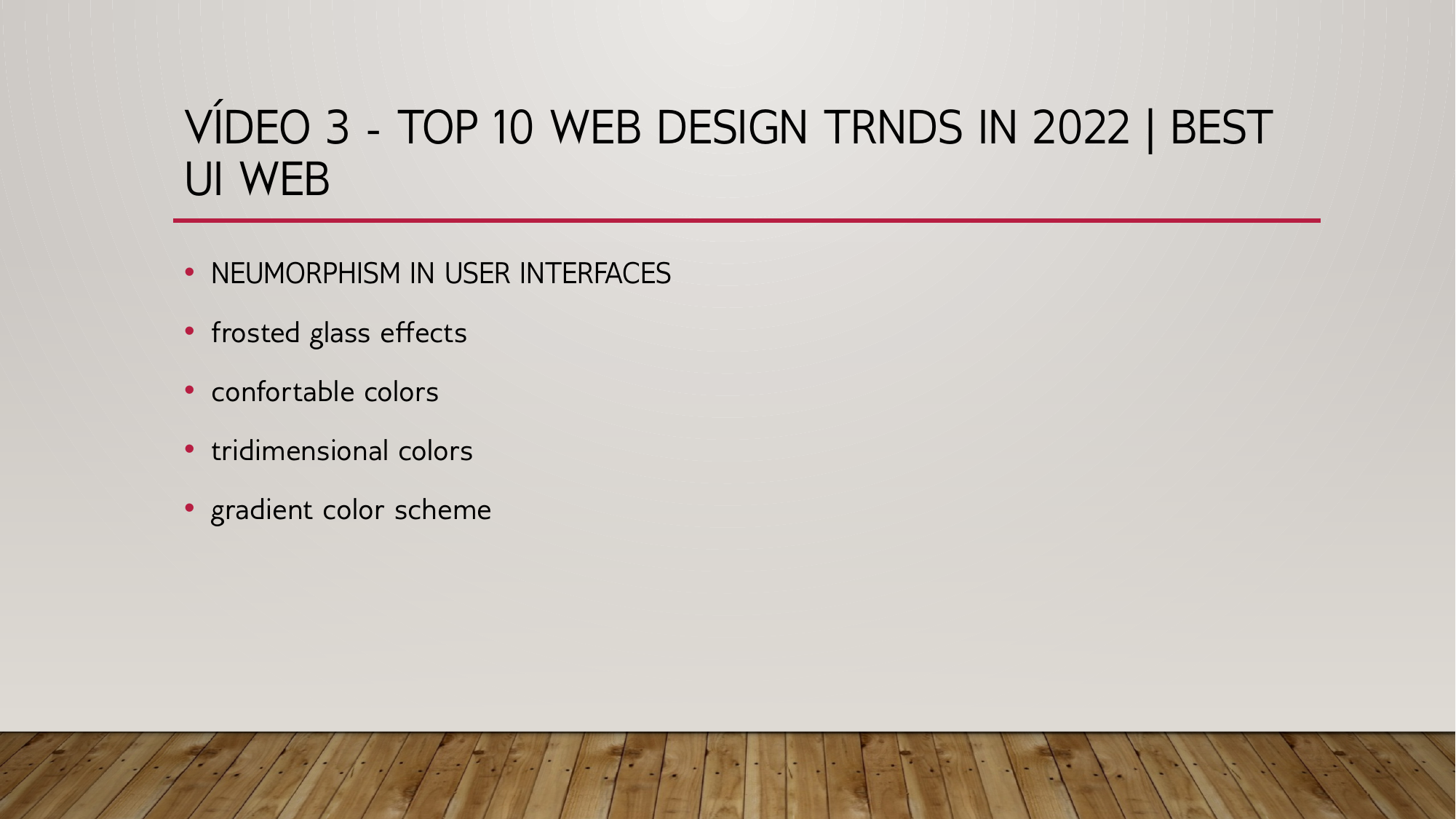

# VÍDEO 3 - Top 10 web design trnds in 2022 | best UI web
NEUMORPHISM IN USER INTERFACES
frosted glass effects
confortable colors
tridimensional colors
gradient color scheme